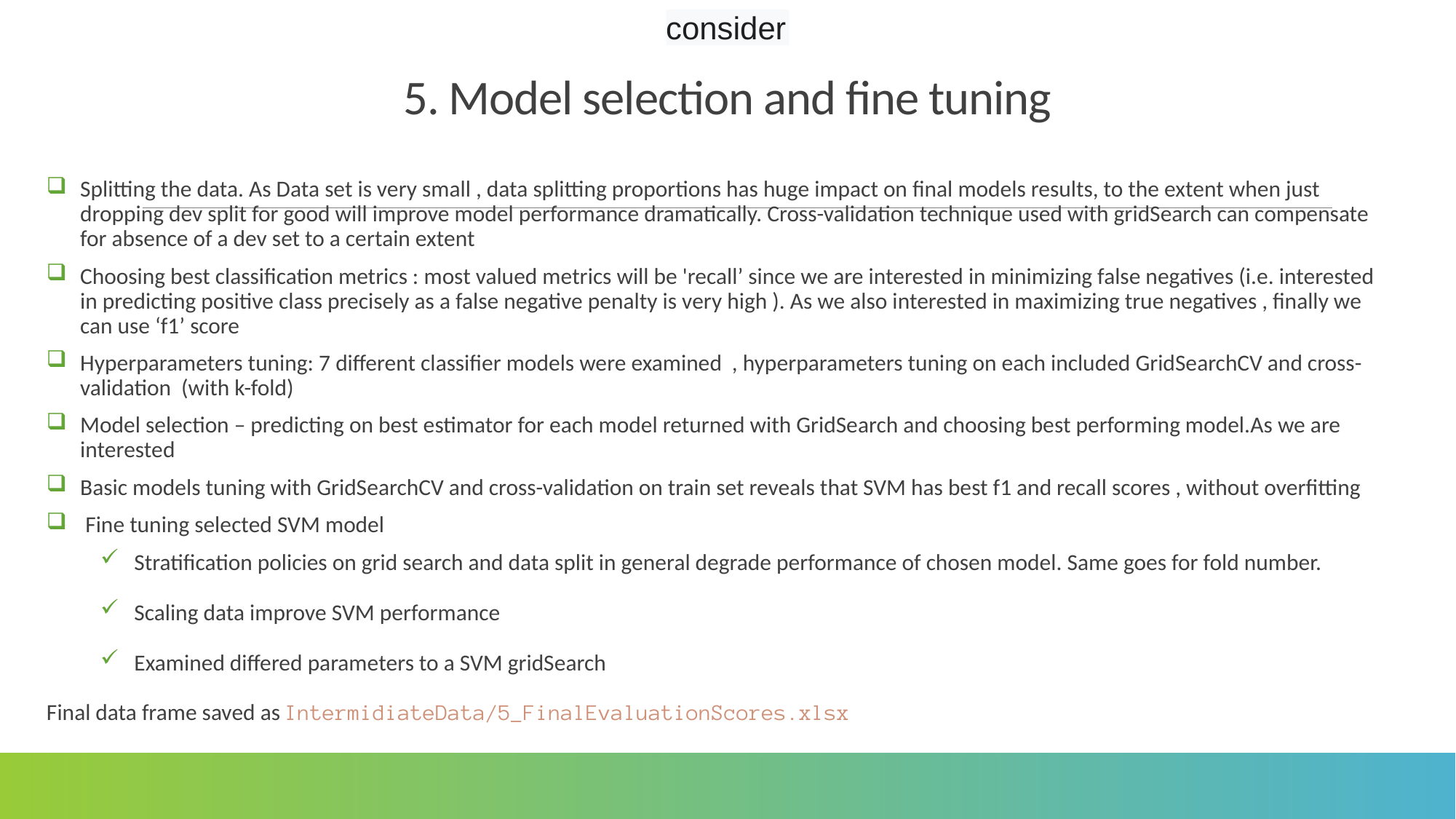

consider
# 5. Model selection and fine tuning
Splitting the data. As Data set is very small , data splitting proportions has huge impact on final models results, to the extent when just dropping dev split for good will improve model performance dramatically. Cross-validation technique used with gridSearch can compensate for absence of a dev set to a certain extent
Choosing best classification metrics : most valued metrics will be 'recall’ since we are interested in minimizing false negatives (i.e. interested in predicting positive class precisely as a false negative penalty is very high ). As we also interested in maximizing true negatives , finally we can use ‘f1’ score
Hyperparameters tuning: 7 different classifier models were examined  , hyperparameters tuning on each included GridSearchCV and cross-validation  (with k-fold)
Model selection – predicting on best estimator for each model returned with GridSearch and choosing best performing model.As we are interested
Basic models tuning with GridSearchCV and cross-validation on train set reveals that SVM has best f1 and recall scores , without overfitting
 Fine tuning selected SVM model
Stratification policies on grid search and data split in general degrade performance of chosen model. Same goes for fold number.
Scaling data improve SVM performance
Examined differed parameters to a SVM gridSearch
Final data frame saved as IntermidiateData/5_FinalEvaluationScores.xlsx